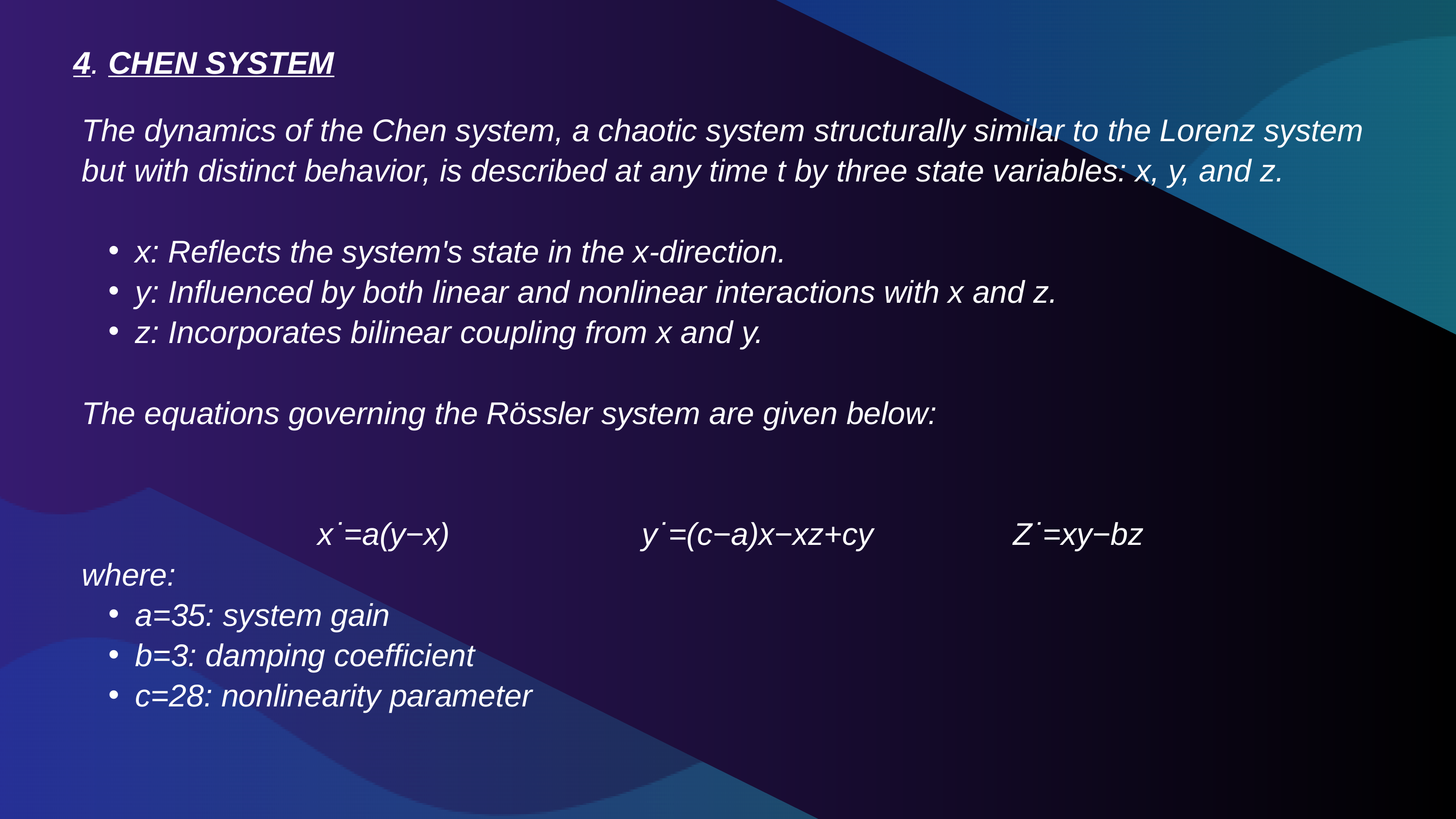

4. CHEN SYSTEM

The dynamics of the Chen system, a chaotic system structurally similar to the Lorenz system but with distinct behavior, is described at any time t by three state variables: x, y, and z.

x: Reflects the system's state in the x-direction.
y: Influenced by both linear and nonlinear interactions with x and z.
z: Incorporates bilinear coupling from x and y.

The equations governing the Rössler system are given below:

                           x˙=a(y−x)                      y˙​=(c−a)x−xz+cy                Z˙=xy−bz
where:
a=35: system gain
b=3: damping coefficient
c=28: nonlinearity parameter